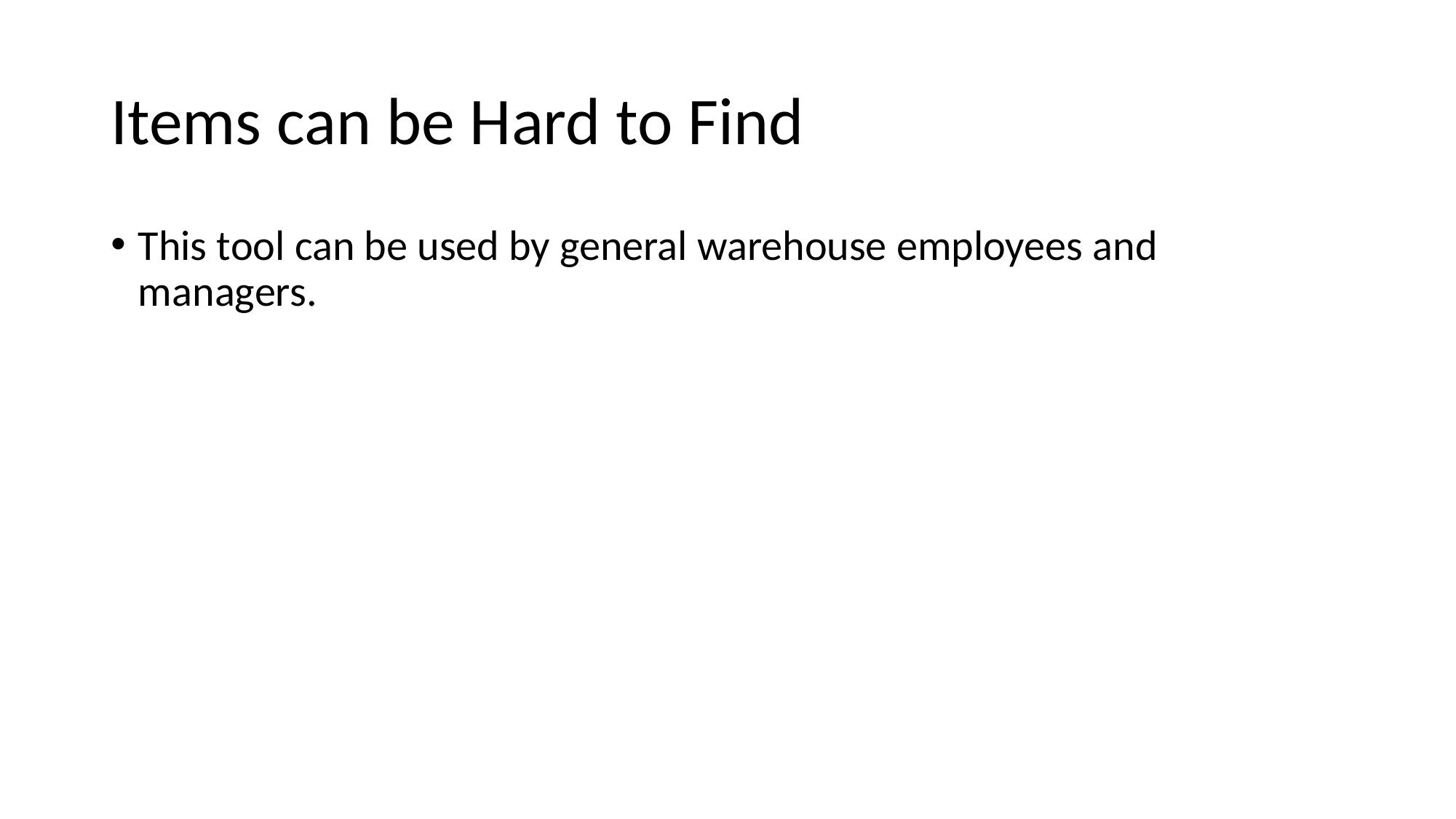

# Items can be Hard to Find
This tool can be used by general warehouse employees and managers.